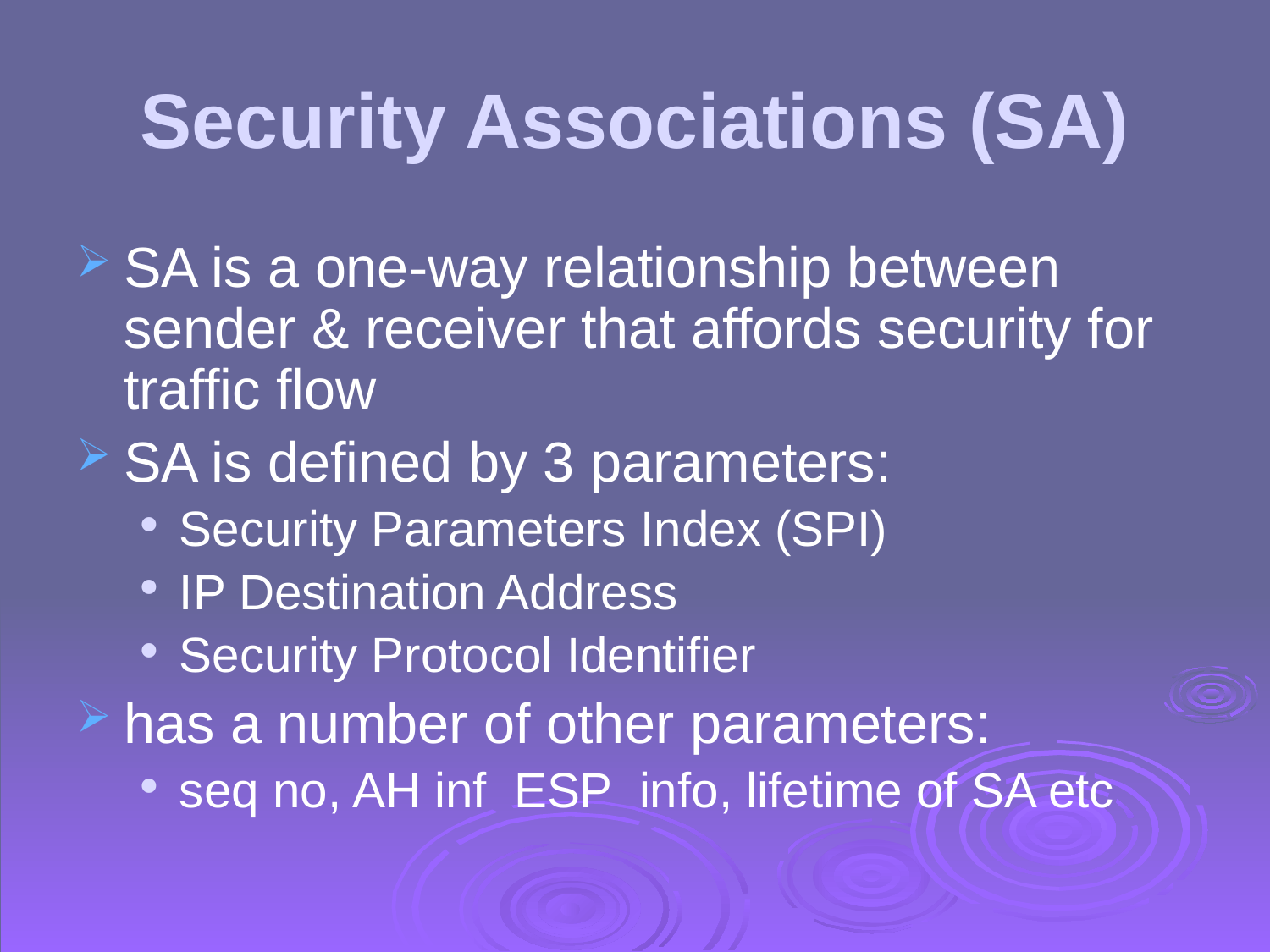

# Security Associations (SA)
SA is a one-way relationship between sender & receiver that affords security for traffic flow
SA is defined by 3 parameters:
Security Parameters Index (SPI)
IP Destination Address
Security Protocol Identifier
has a number of other parameters:
seq no, AH inf  ESP  info, lifetime of SA etc